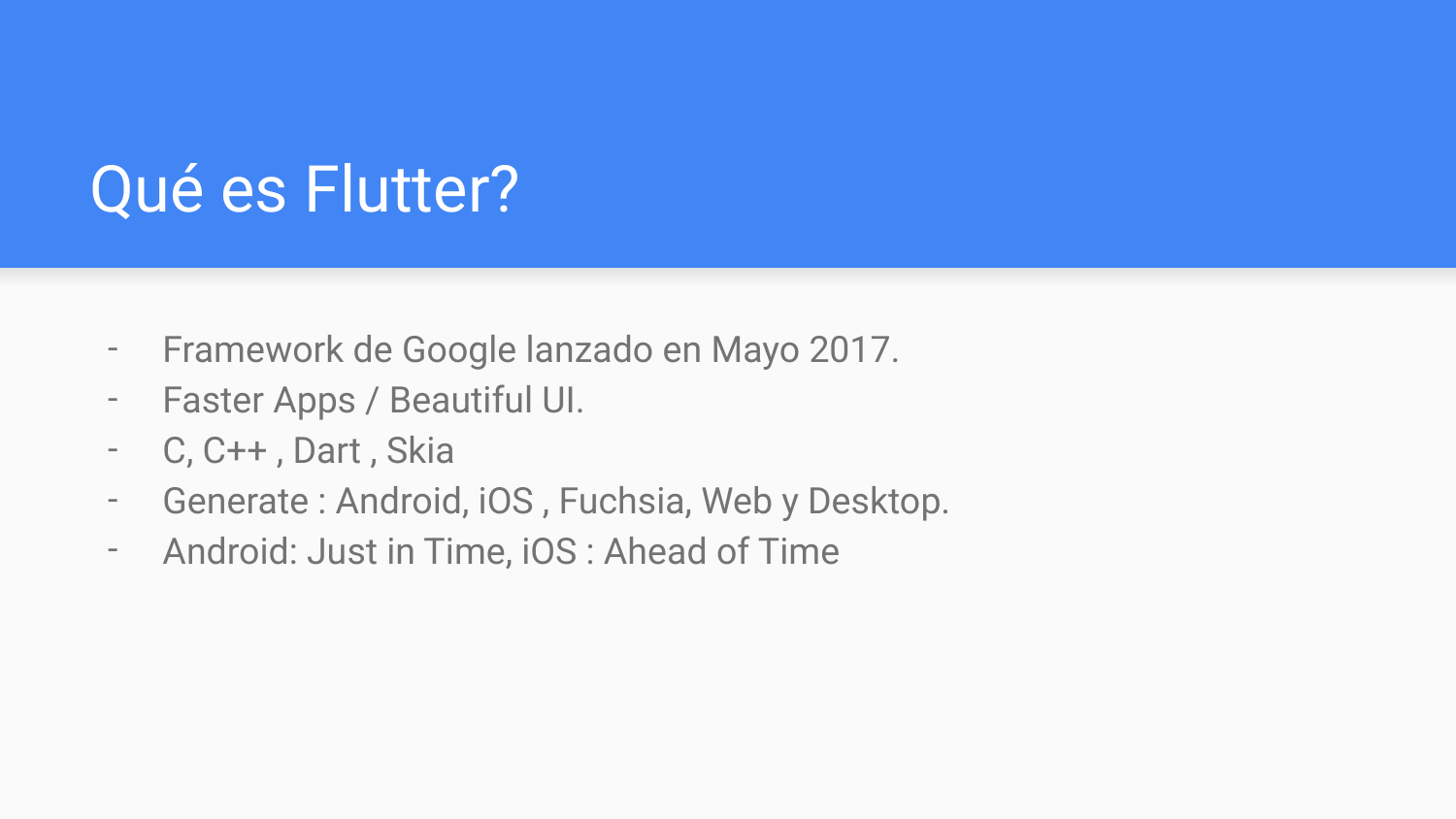

# Qué es Flutter?
Framework de Google lanzado en Mayo 2017.
Faster Apps / Beautiful UI.
C, C++ , Dart , Skia
Generate : Android, iOS , Fuchsia, Web y Desktop.
Android: Just in Time, iOS : Ahead of Time